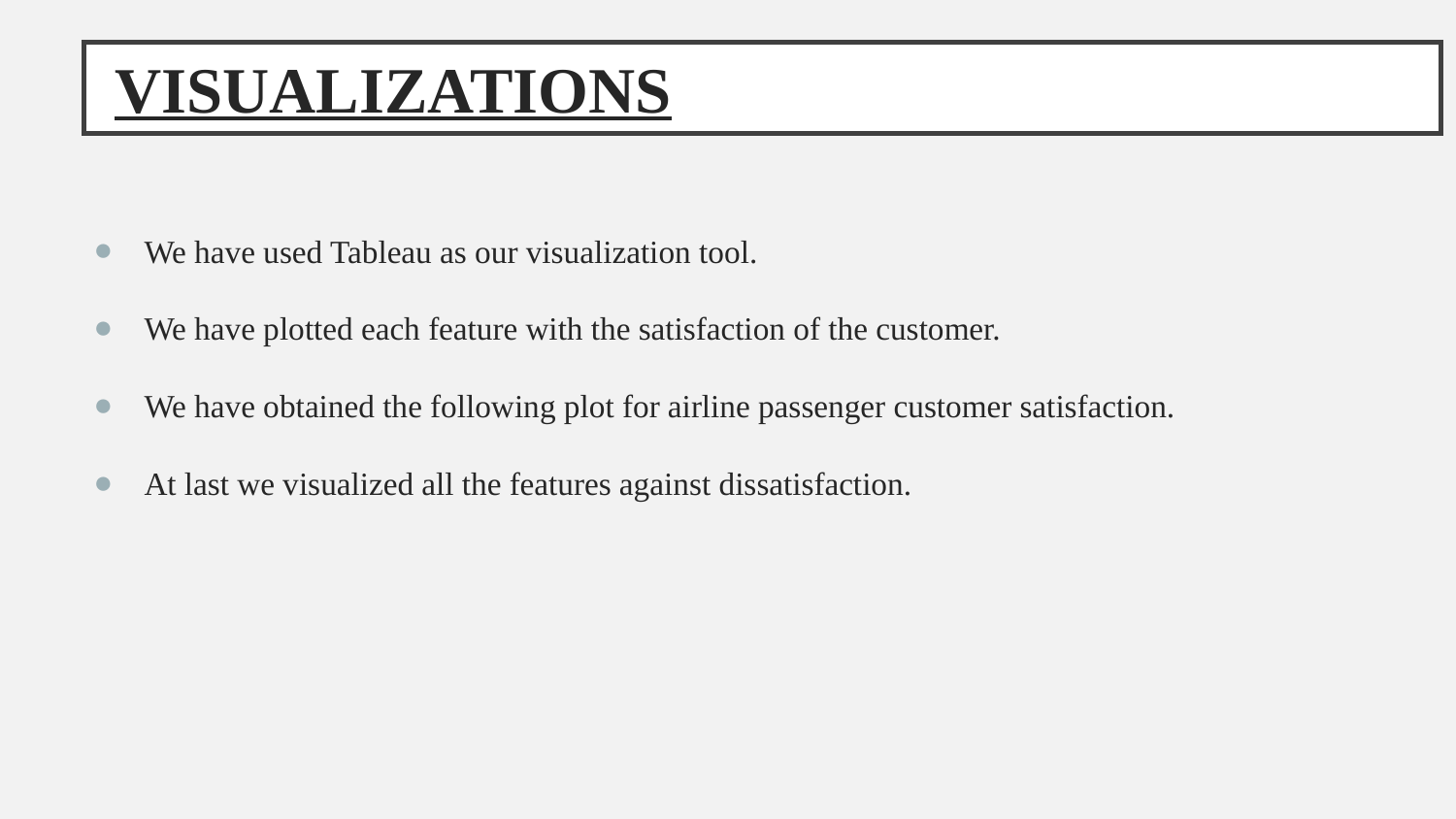

# VISUALIZATIONS
We have used Tableau as our visualization tool.
We have plotted each feature with the satisfaction of the customer.
We have obtained the following plot for airline passenger customer satisfaction.
At last we visualized all the features against dissatisfaction.